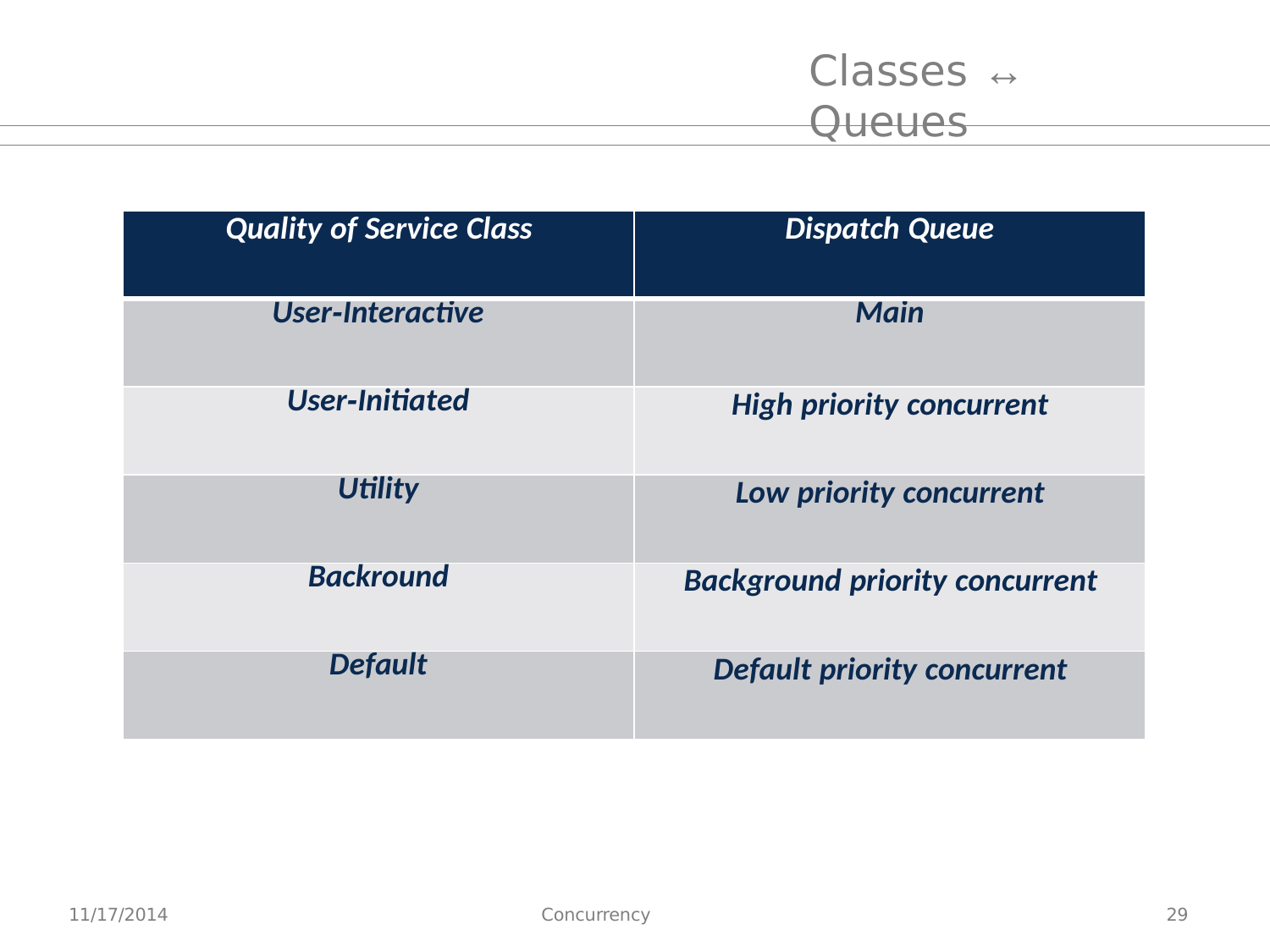

# Classes ↔ Queues

| Quality of Service Class | Dispatch Queue |
| --- | --- |
| User‐Interactive | Main |
| User‐Initiated | High priority concurrent |
| Utility | Low priority concurrent |
| Backround | Background priority concurrent |
| Default | Default priority concurrent |
11/17/2014
Concurrency
29